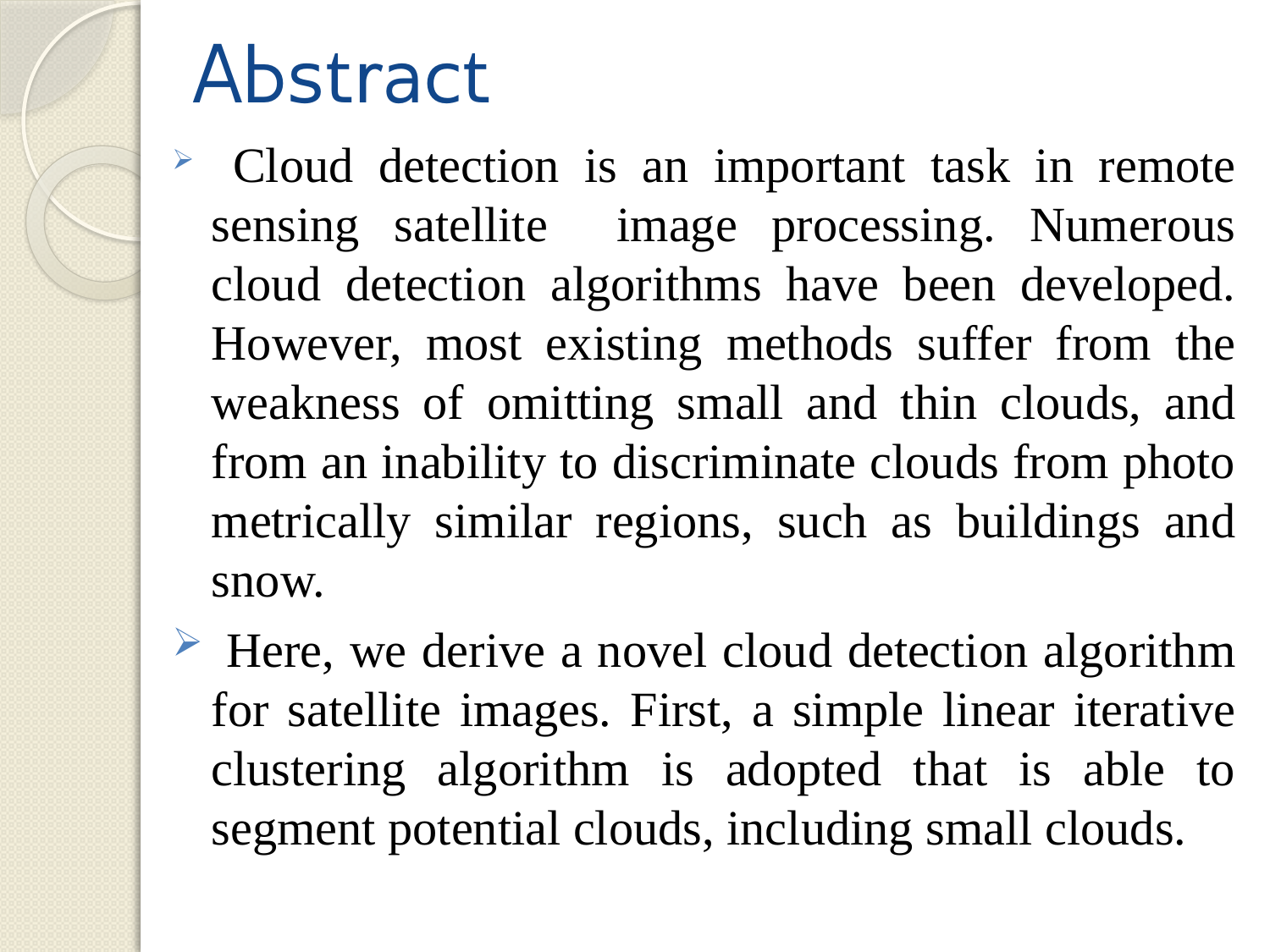

# Abstract
 Cloud detection is an important task in remote sensing satellite  image processing. Numerous cloud detection algorithms have been developed. However, most existing methods suffer from the weakness of omitting small and thin clouds, and from an inability to discriminate clouds from photo metrically similar regions, such as buildings and snow.
 Here, we derive a novel cloud detection algorithm for satellite images. First, a simple linear iterative clustering algorithm is adopted that is able to segment potential clouds, including small clouds.